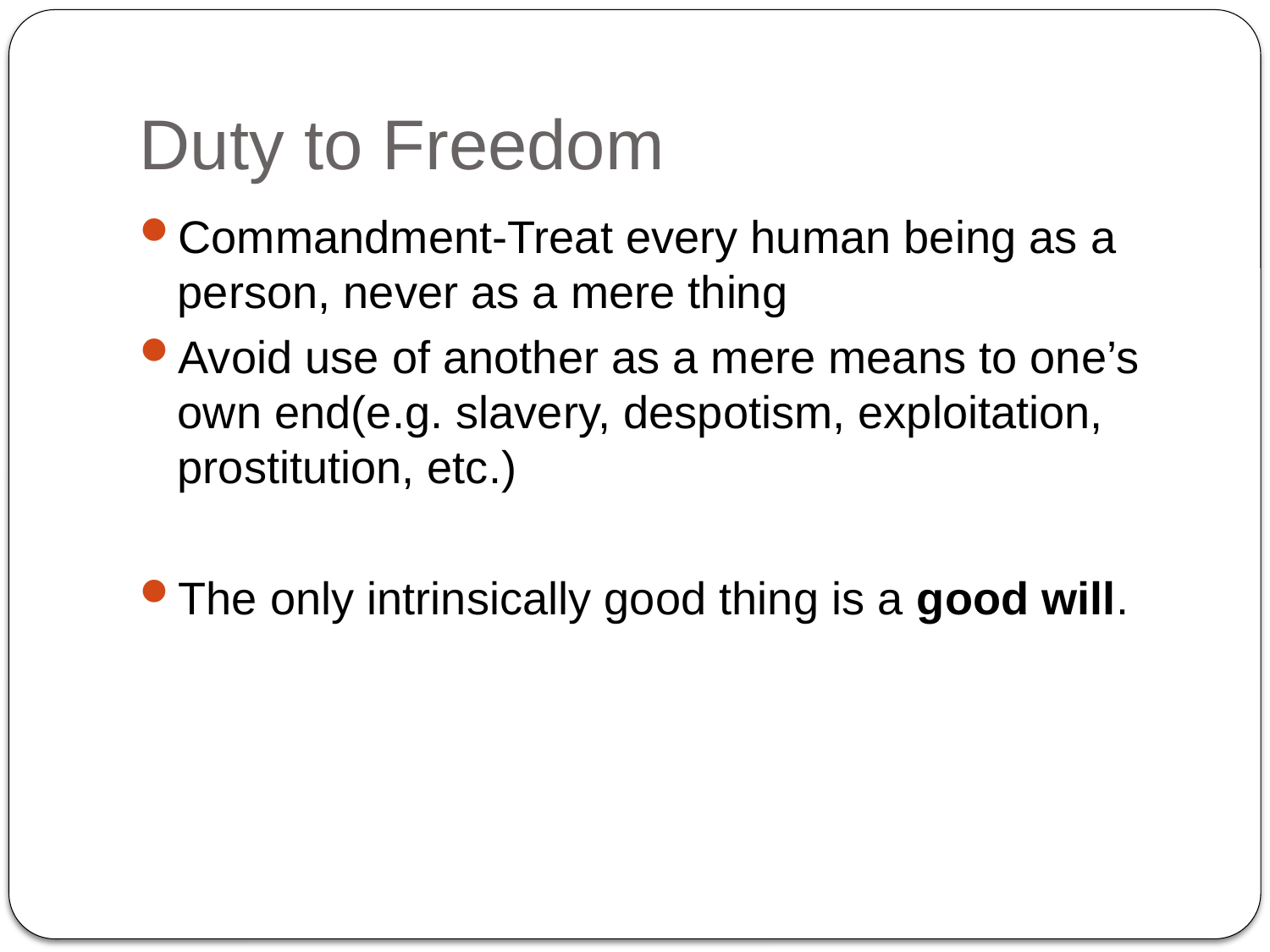

# Duty to Freedom
Commandment-Treat every human being as a person, never as a mere thing
Avoid use of another as a mere means to one’s own end(e.g. slavery, despotism, exploitation, prostitution, etc.)

The only intrinsically good thing is a good will.